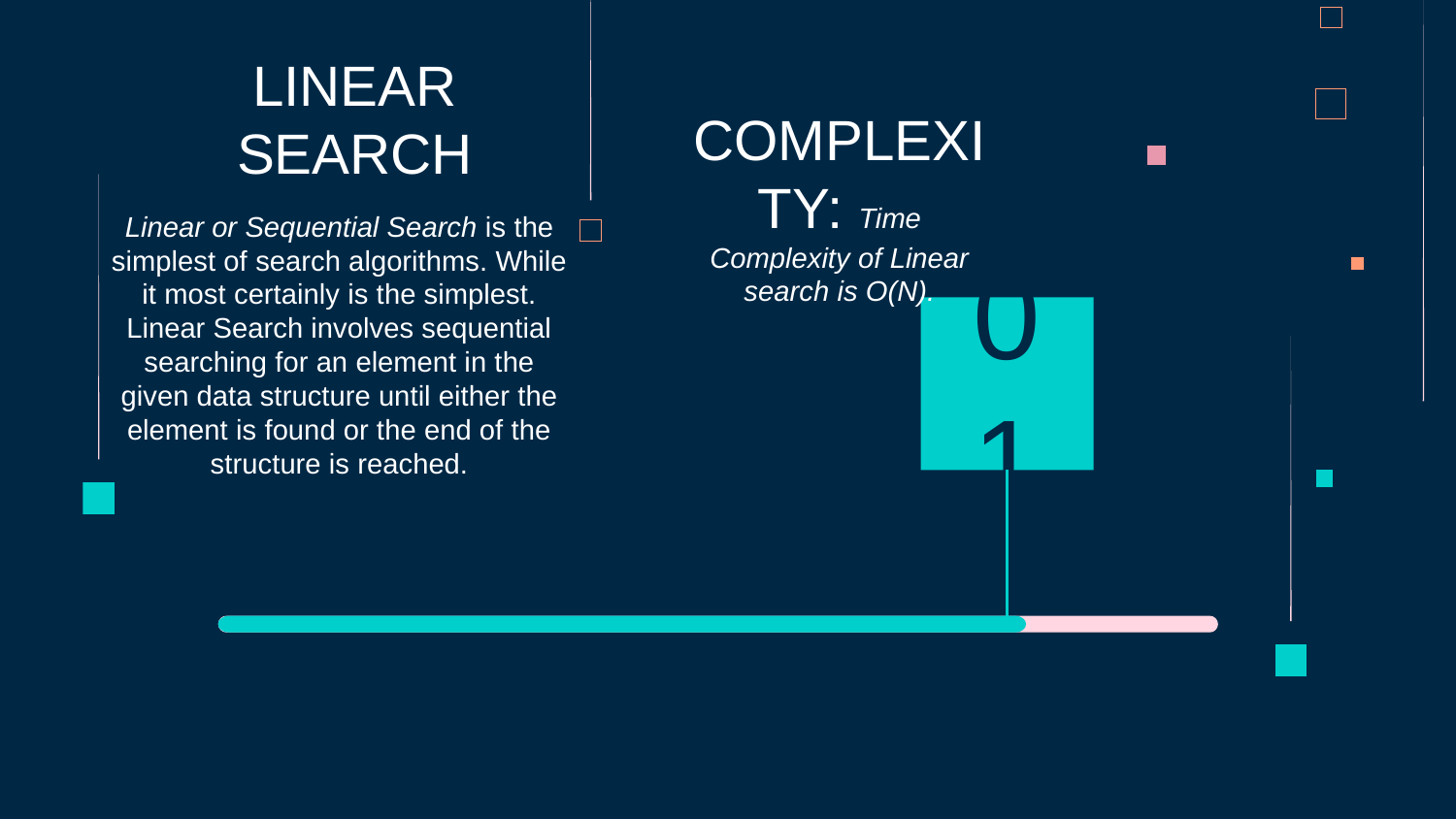

# LINEAR SEARCH
COMPLEXITY: Time Complexity of Linear search is O(N).
Linear or Sequential Search is the simplest of search algorithms. While it most certainly is the simplest. Linear Search involves sequential searching for an element in the given data structure until either the element is found or the end of the structure is reached.

01